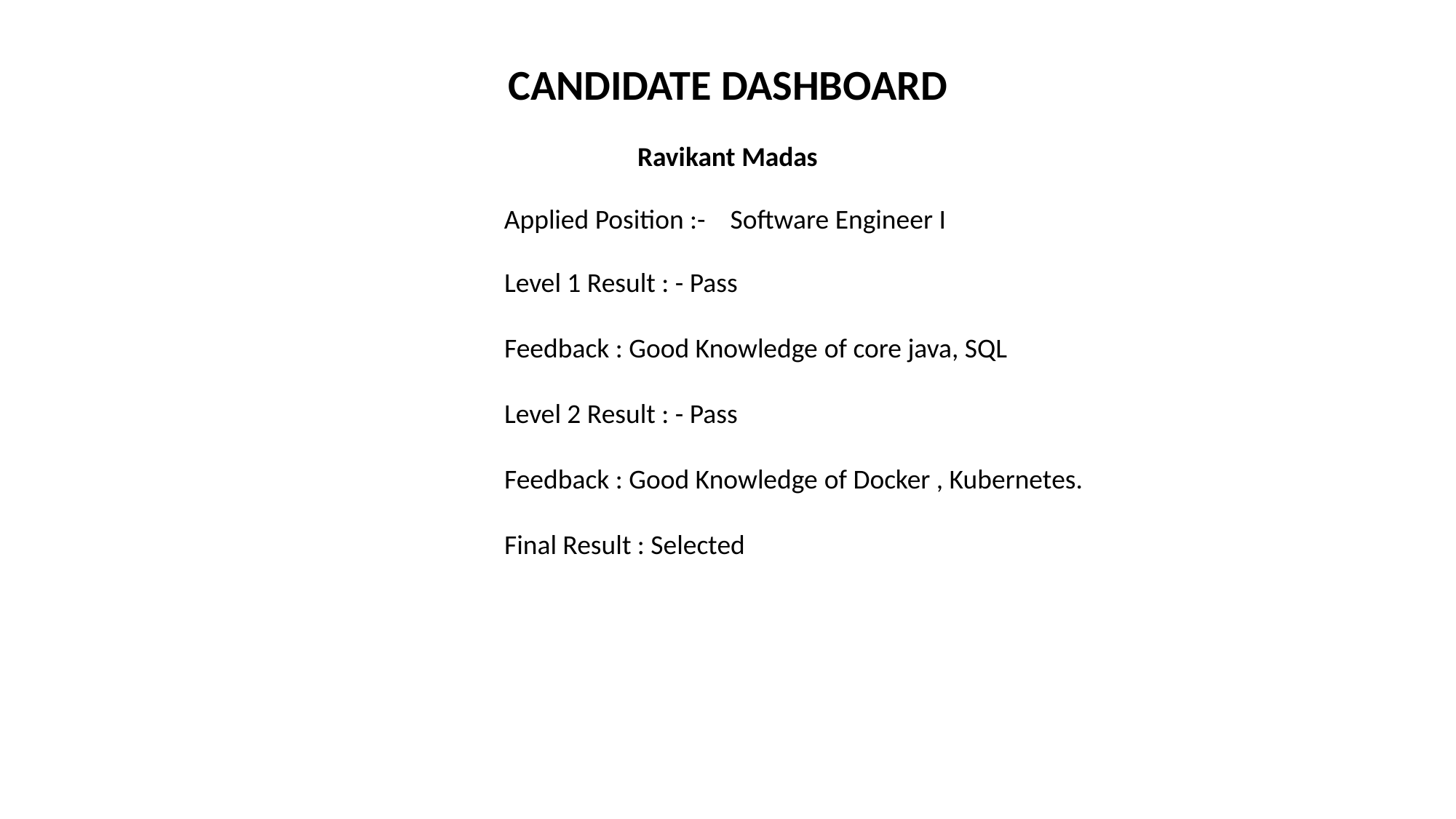

CANDIDATE DASHBOARD
Ravikant Madas
Applied Position :-    Software Engineer I
Level 1 Result : - Pass

Feedback : Good Knowledge of core java, SQL

Level 2 Result : - Pass

Feedback : Good Knowledge of Docker , Kubernetes.

Final Result : Selected